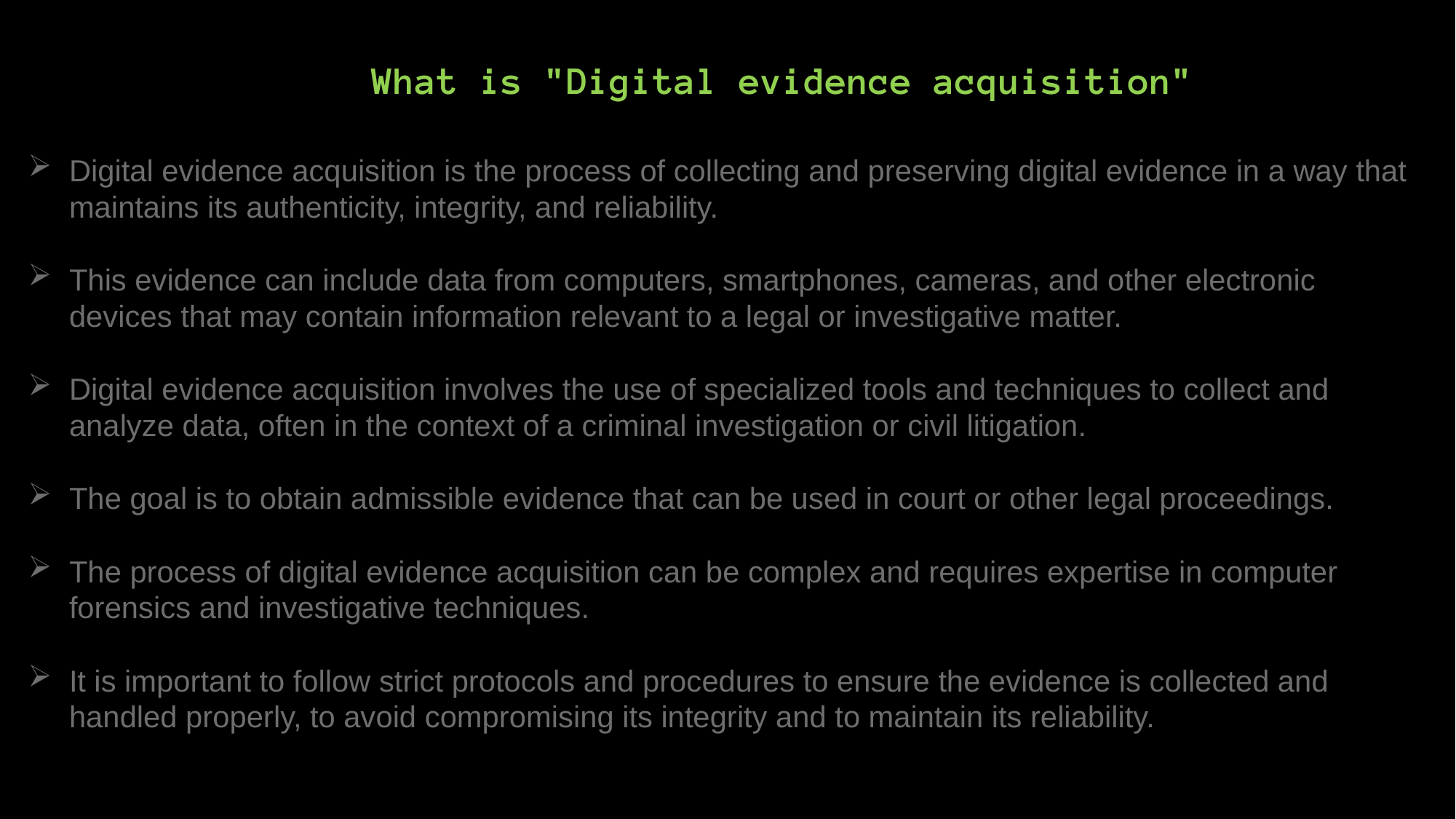

# What is "Digital evidence acquisition"
Digital evidence acquisition is the process of collecting and preserving digital evidence in a way that maintains its authenticity, integrity, and reliability.

This evidence can include data from computers, smartphones, cameras, and other electronic devices that may contain information relevant to a legal or investigative matter.

Digital evidence acquisition involves the use of specialized tools and techniques to collect and analyze data, often in the context of a criminal investigation or civil litigation.

The goal is to obtain admissible evidence that can be used in court or other legal proceedings.

The process of digital evidence acquisition can be complex and requires expertise in computer forensics and investigative techniques.

It is important to follow strict protocols and procedures to ensure the evidence is collected and handled properly, to avoid compromising its integrity and to maintain its reliability.